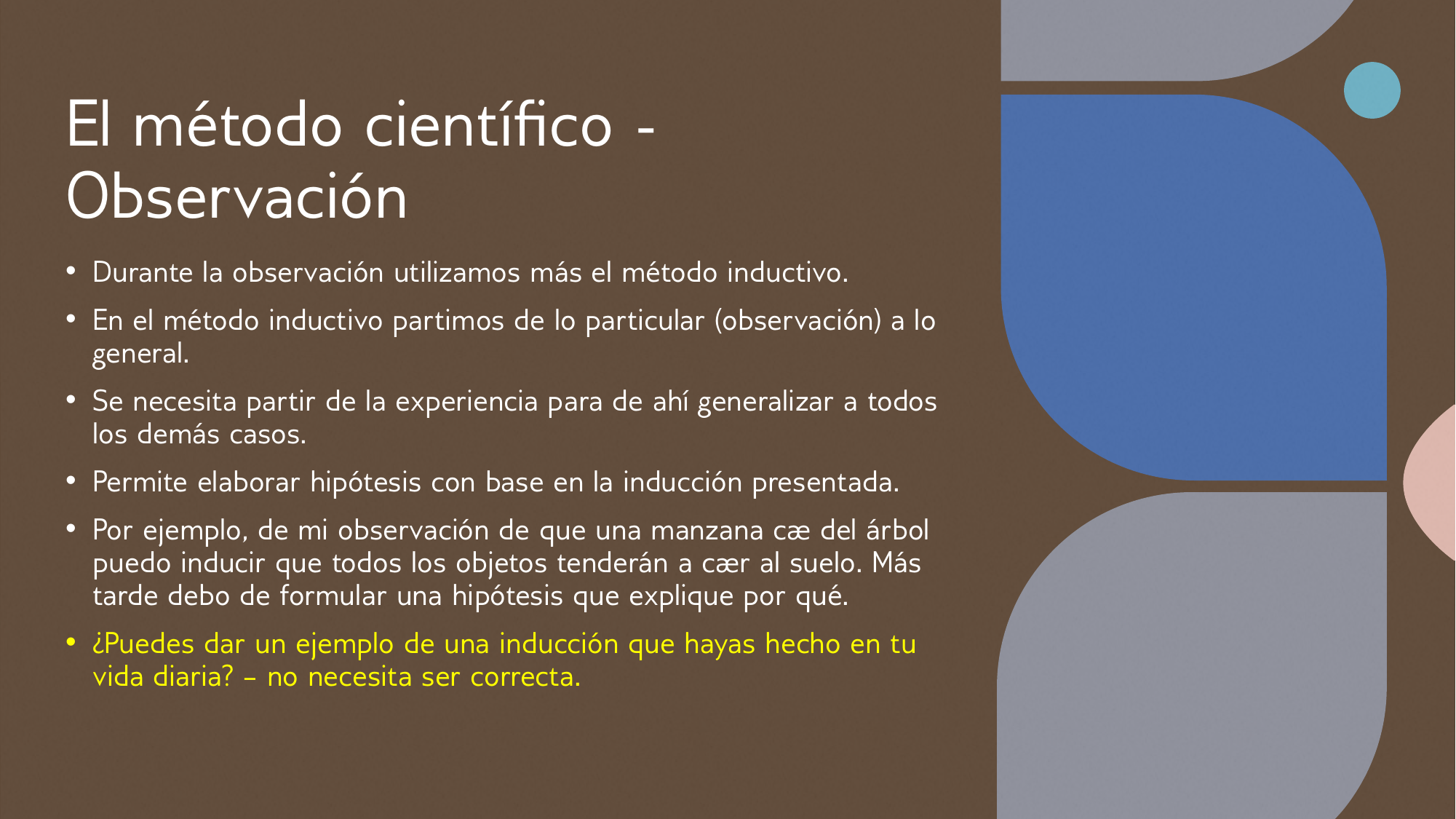

# El método científico - Observación
Durante la observación utilizamos más el método inductivo.
En el método inductivo partimos de lo particular (observación) a lo general.
Se necesita partir de la experiencia para de ahí generalizar a todos los demás casos.
Permite elaborar hipótesis con base en la inducción presentada.
Por ejemplo, de mi observación de que una manzana cae del árbol puedo inducir que todos los objetos tenderán a caer al suelo. Más tarde debo de formular una hipótesis que explique por qué.
¿Puedes dar un ejemplo de una inducción que hayas hecho en tu vida diaria? – no necesita ser correcta.